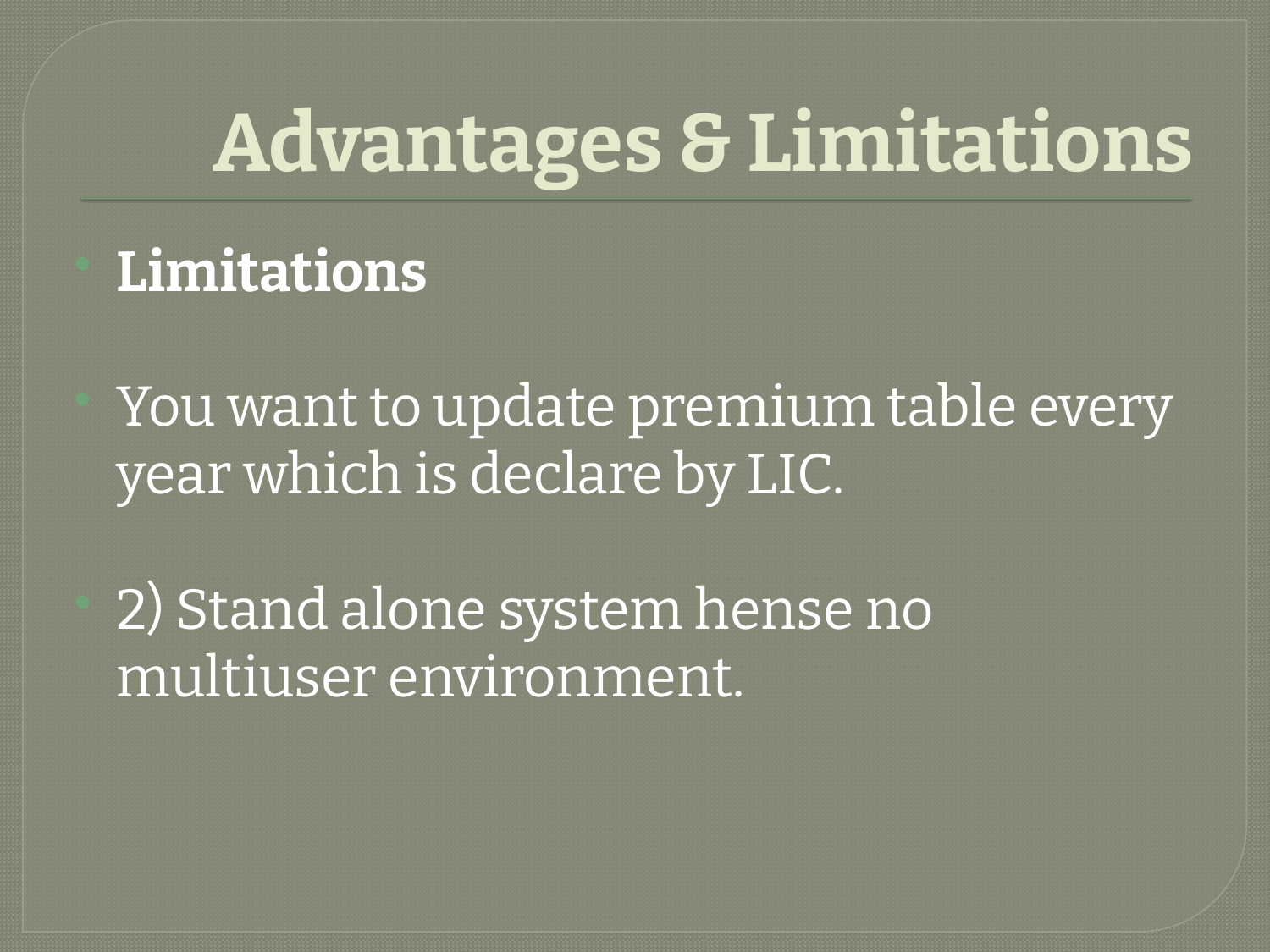

# Advantages & Limitations
Limitations

You want to update premium table every year which is declare by LIC.

2) Stand alone system hense no multiuser environment.